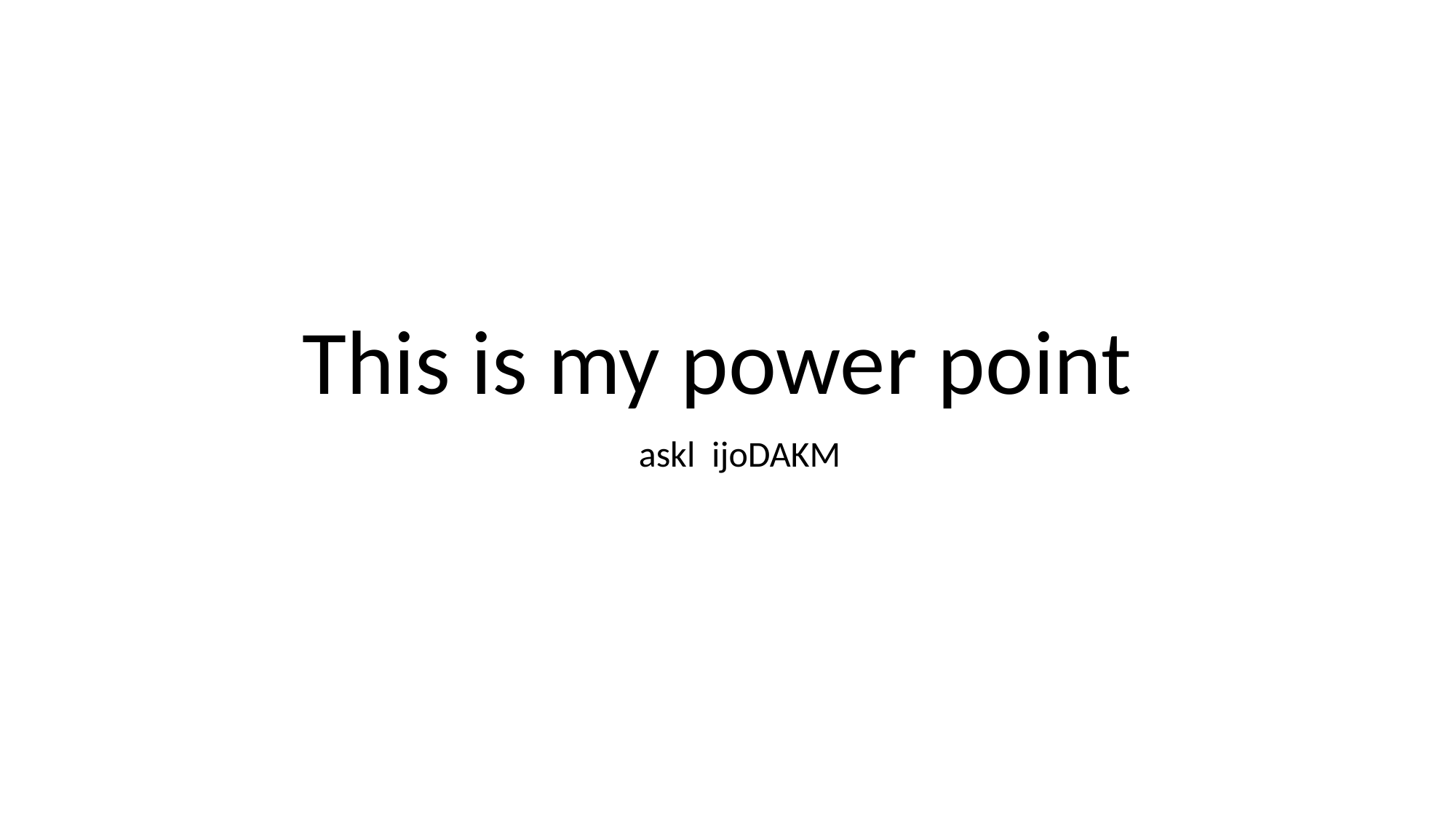

# This is my power point
   askl  ijoDAKM